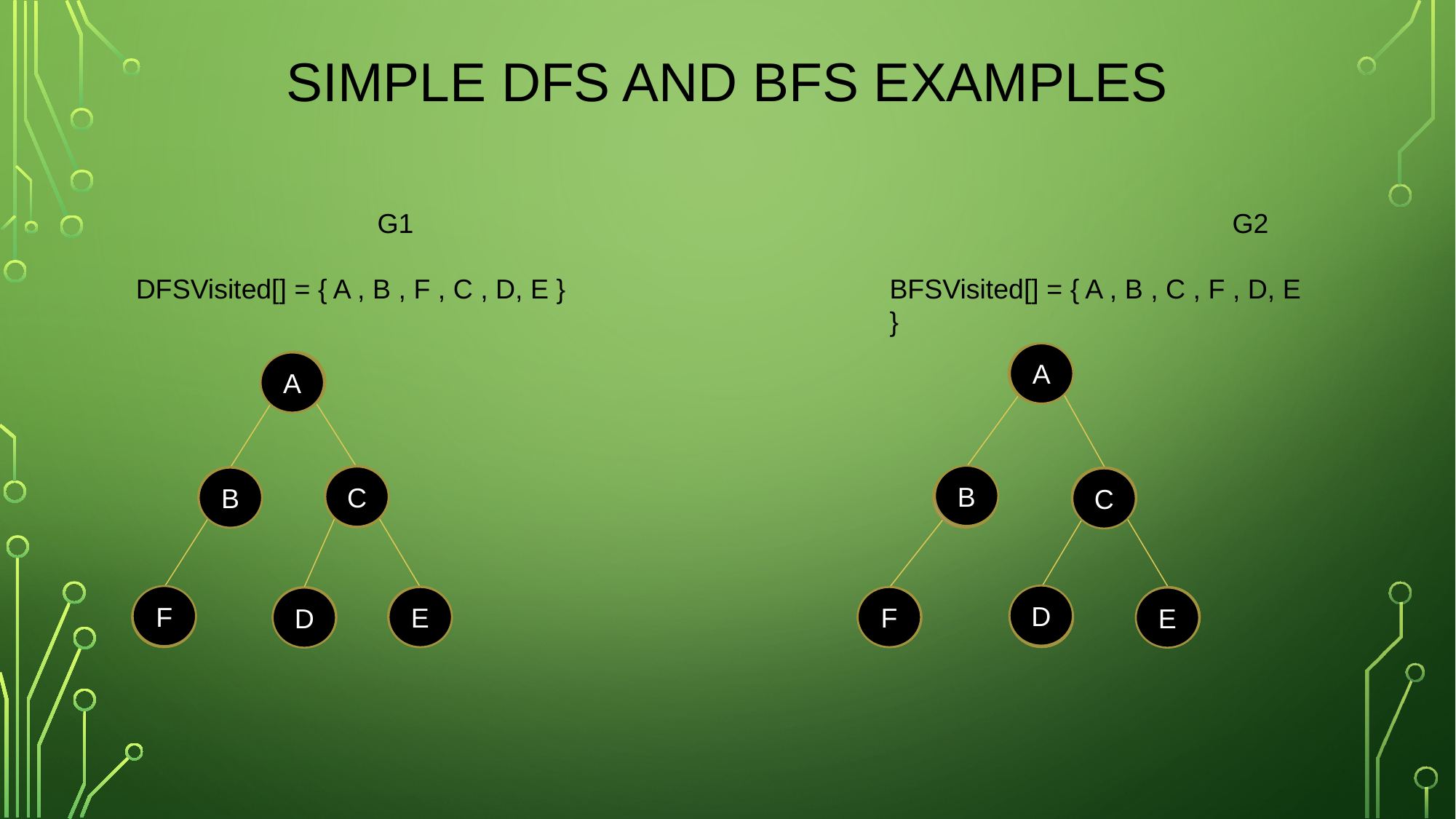

# Simple DFS AND BFS Examples
		   G1

DFSVisited[] = { A , B , F , C , D, E }

		    		  G2

BFSVisited[] = { A , B , C , F , D, E }

A
A
A
A
A
A
C
B
C
B
B
C
B
B
C
C
B
C
D
F
D
E
F
F
D
D
E
F
F
F
F
E
E
E
D
D
E